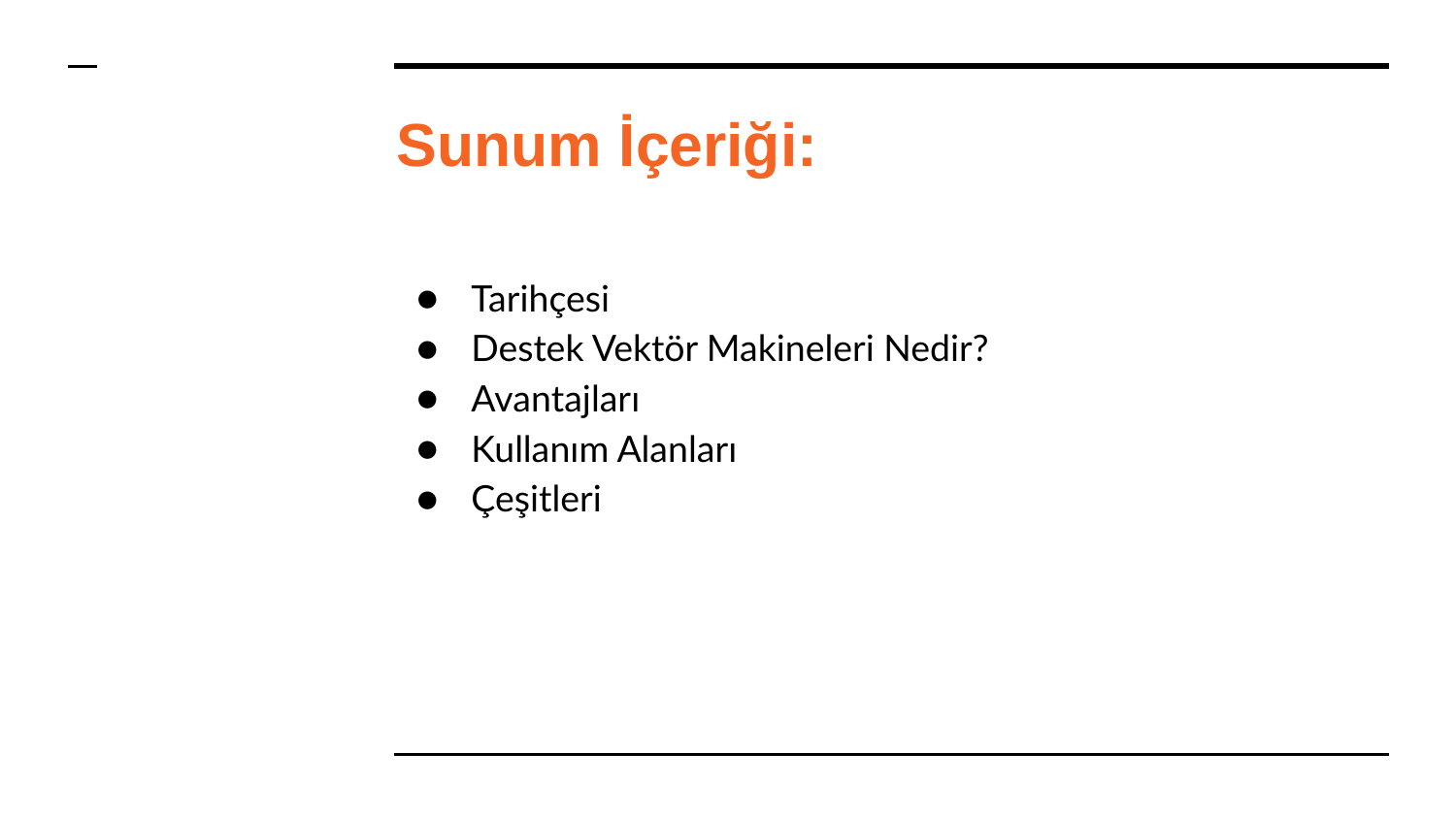

# Sunum İçeriği:
Tarihçesi
Destek Vektör Makineleri Nedir?
Avantajları
Kullanım Alanları
Çeşitleri